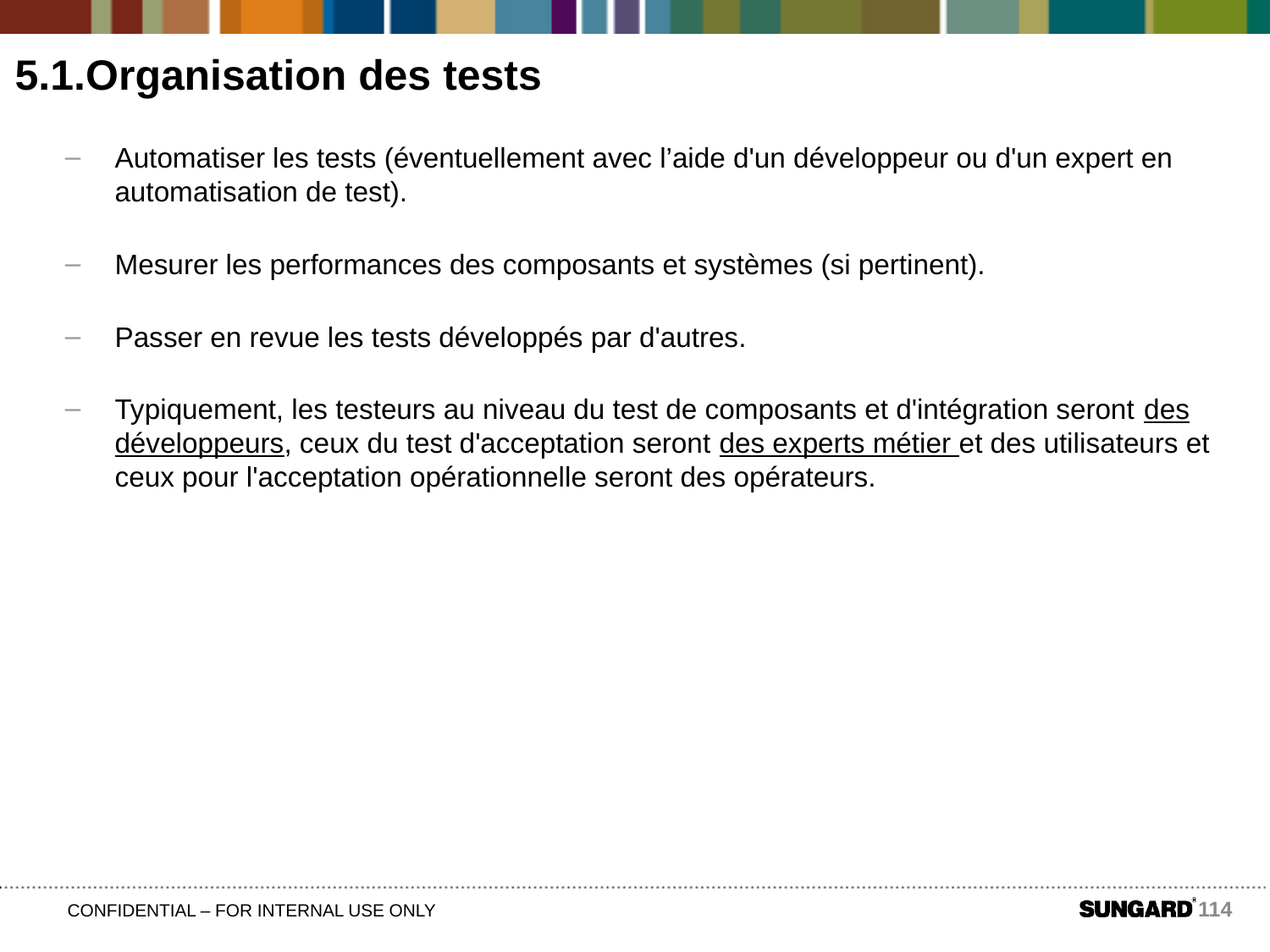

5.1.Organisation des tests
Automatiser les tests (éventuellement avec l’aide d'un développeur ou d'un expert en automatisation de test).
Mesurer les performances des composants et systèmes (si pertinent).
Passer en revue les tests développés par d'autres.
Typiquement, les testeurs au niveau du test de composants et d'intégration seront des développeurs, ceux du test d'acceptation seront des experts métier et des utilisateurs et ceux pour l'acceptation opérationnelle seront des opérateurs.

114